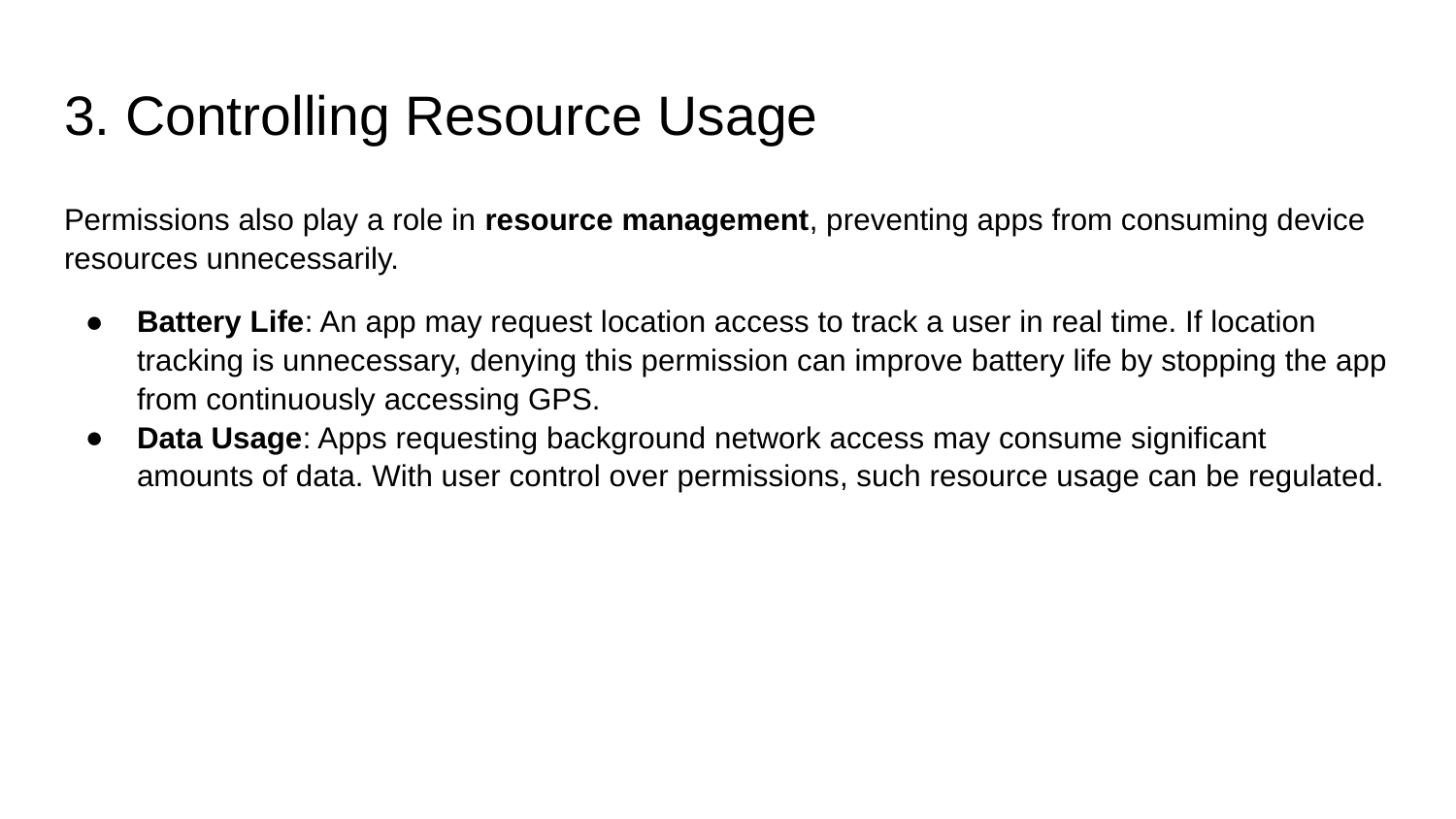

# 3. Controlling Resource Usage
Permissions also play a role in resource management, preventing apps from consuming device resources unnecessarily.
Battery Life: An app may request location access to track a user in real time. If location tracking is unnecessary, denying this permission can improve battery life by stopping the app from continuously accessing GPS.
Data Usage: Apps requesting background network access may consume significant amounts of data. With user control over permissions, such resource usage can be regulated.